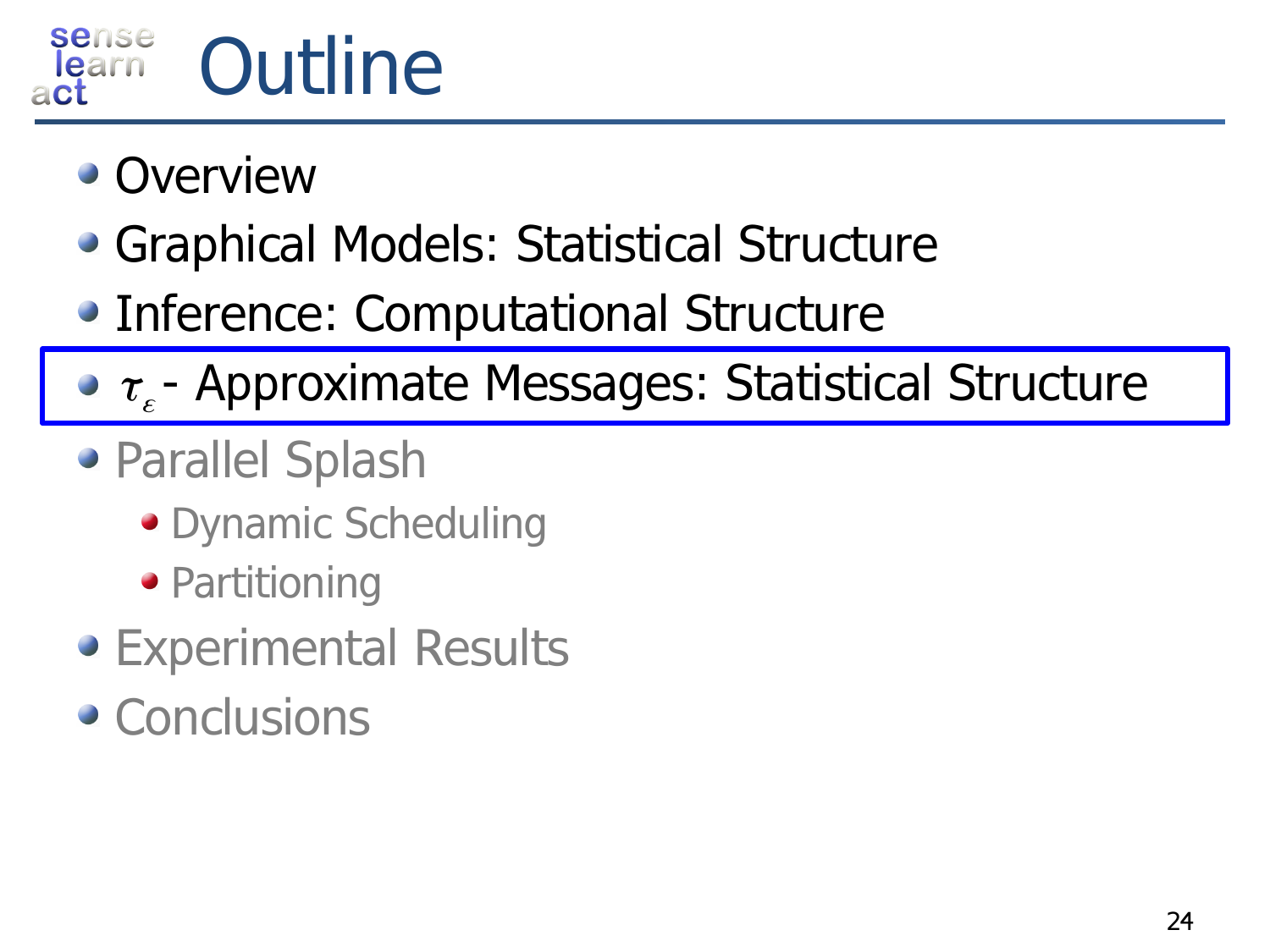

# Outline
Overview
Graphical Models: Statistical Structure
Inference: Computational Structure
τε - Approximate Messages: Statistical Structure
Parallel Splash
Dynamic Scheduling
Partitioning
Experimental Results
Conclusions

24